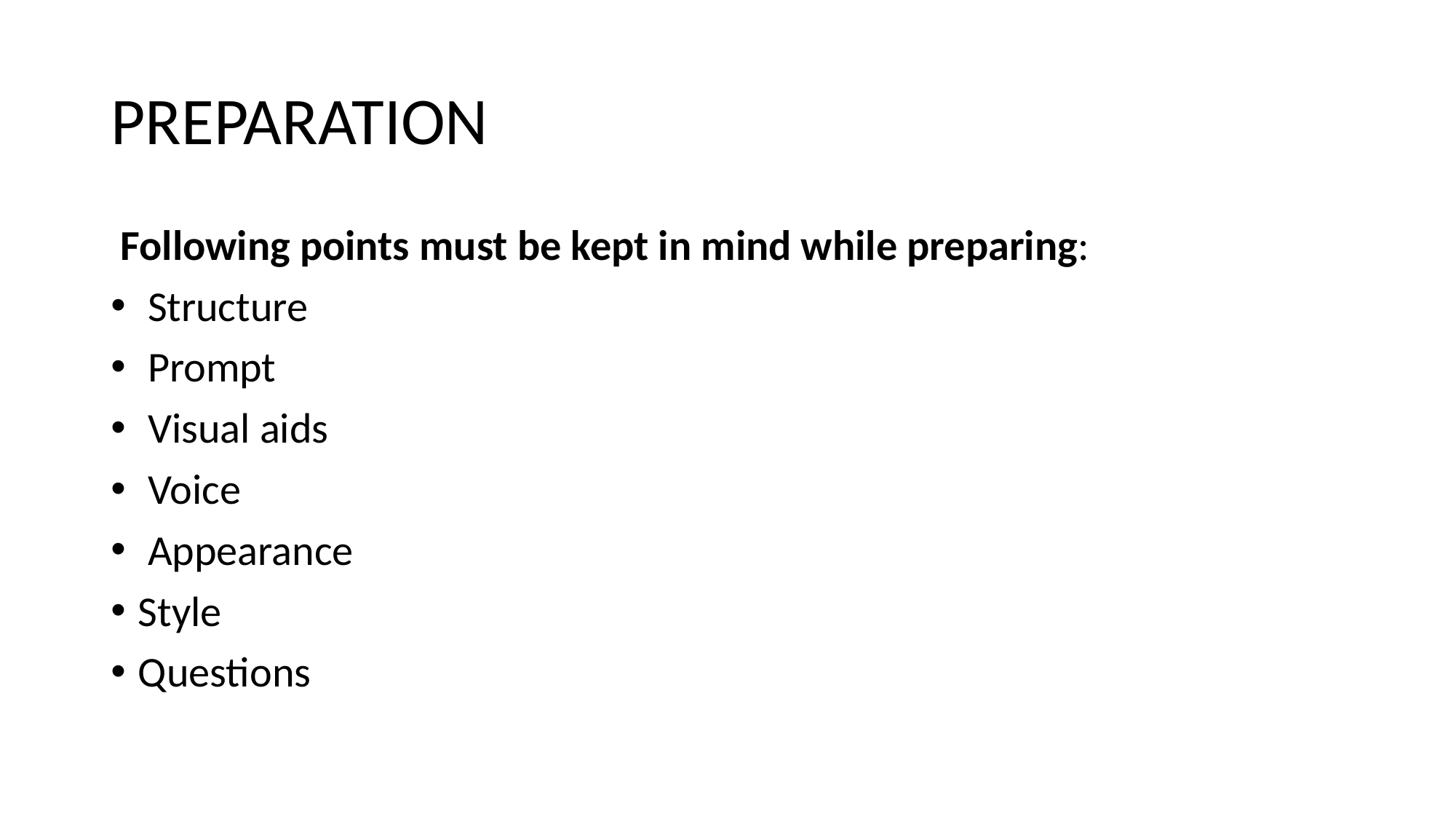

# PREPARATION
 Following points must be kept in mind while preparing:
 Structure
 Prompt
 Visual aids
 Voice
 Appearance
Style
Questions